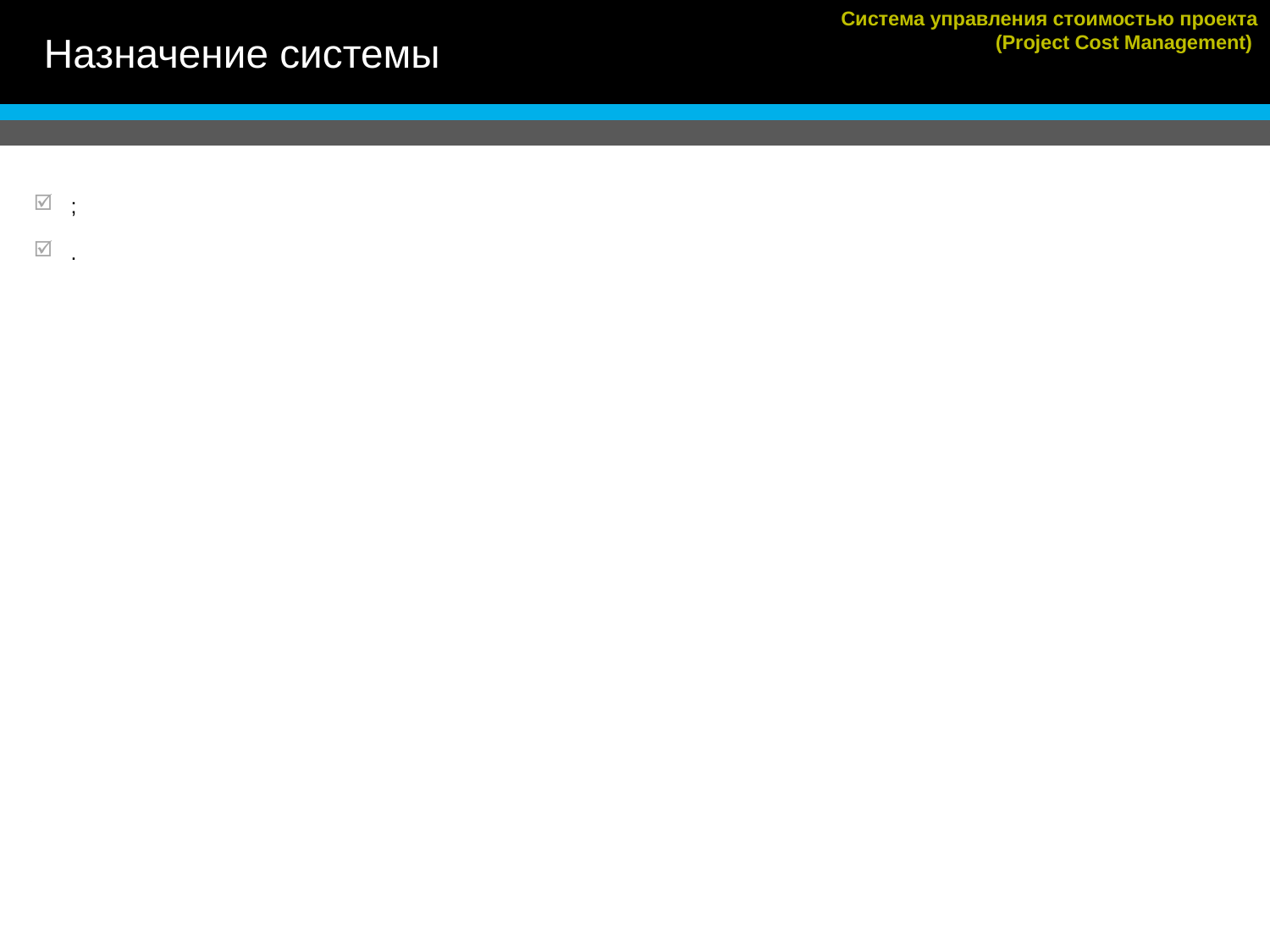

Назначение системы
Система управления стоимостью проекта
(Project Cost Management)
  ;
  .